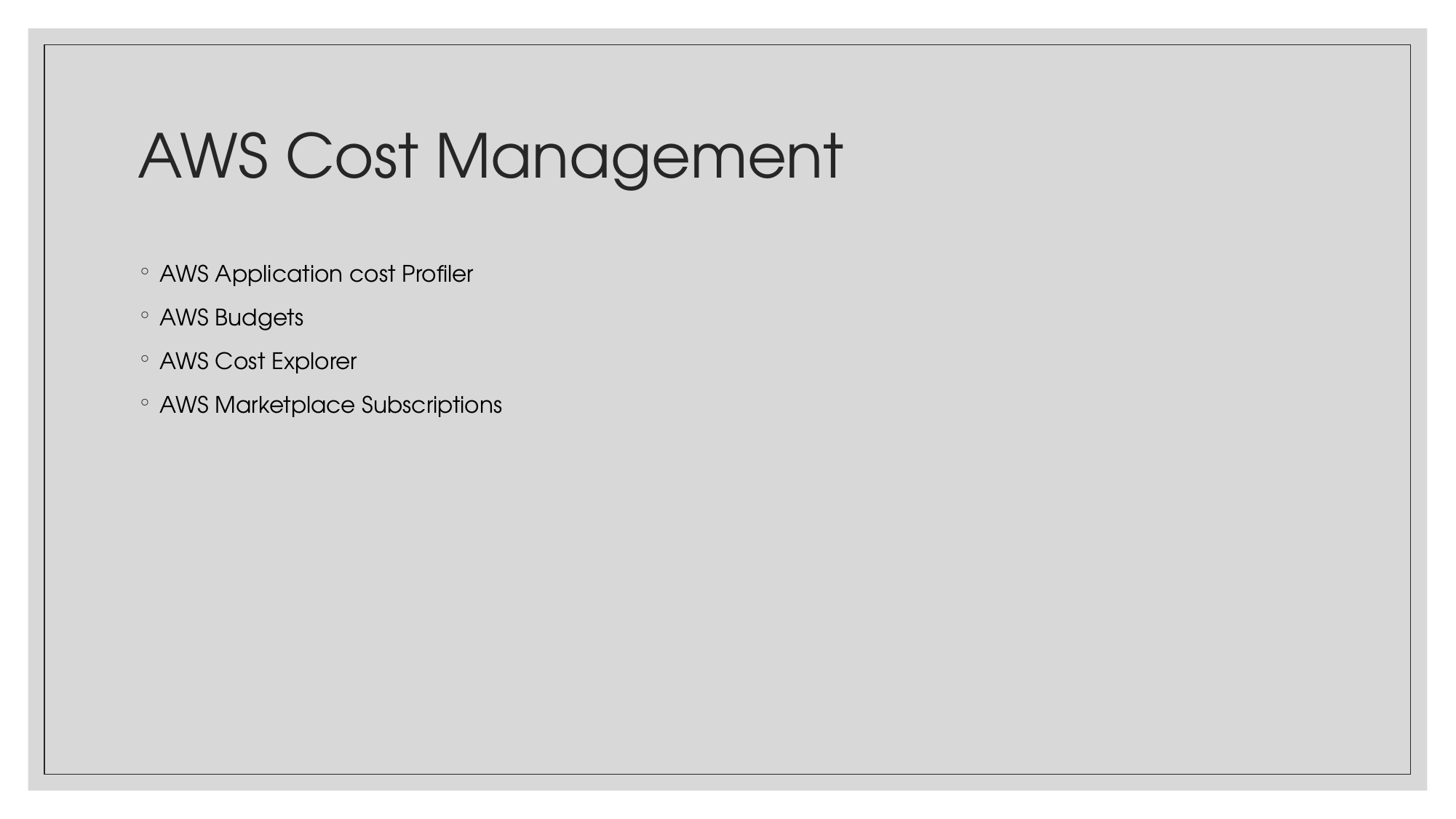

# AWS Cost Management
AWS Application cost Profiler
AWS Budgets
AWS Cost Explorer
AWS Marketplace Subscriptions